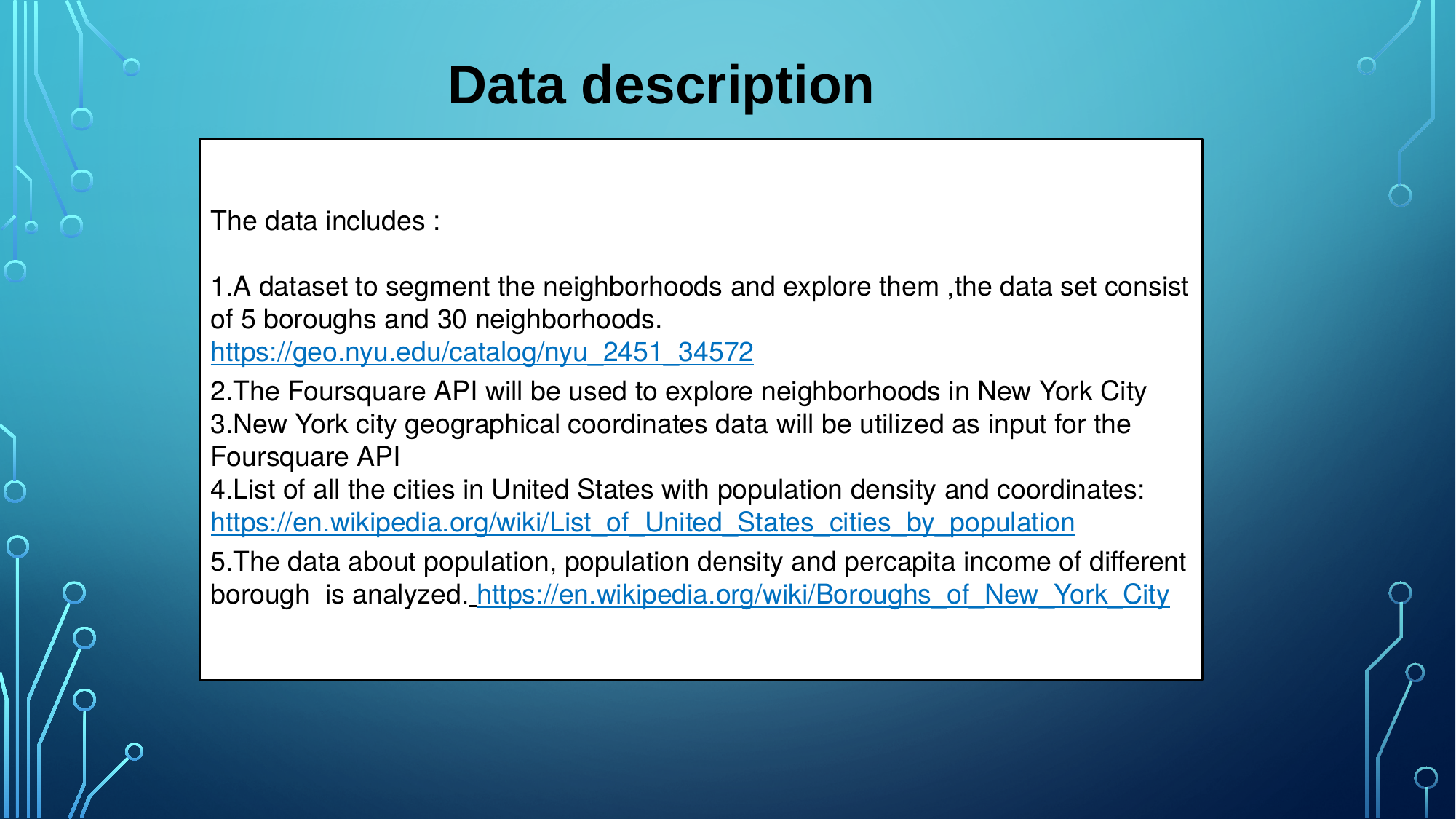

Data description

The data includes :

A dataset to segment the neighborhoods and explore them ,the data set consist of 5 boroughs and 30 neighborhoods.  https://geo.nyu.edu/catalog/nyu_2451_34572
The Foursquare API will be used to explore neighborhoods in New York City
New York city geographical coordinates data will be utilized as input for the Foursquare API
List of all the cities in United States with population density and coordinates: https://en.wikipedia.org/wiki/List_of_United_States_cities_by_population
The data about population, population density and percapita income of different borough  is analyzed. https://en.wikipedia.org/wiki/Boroughs_of_New_York_City